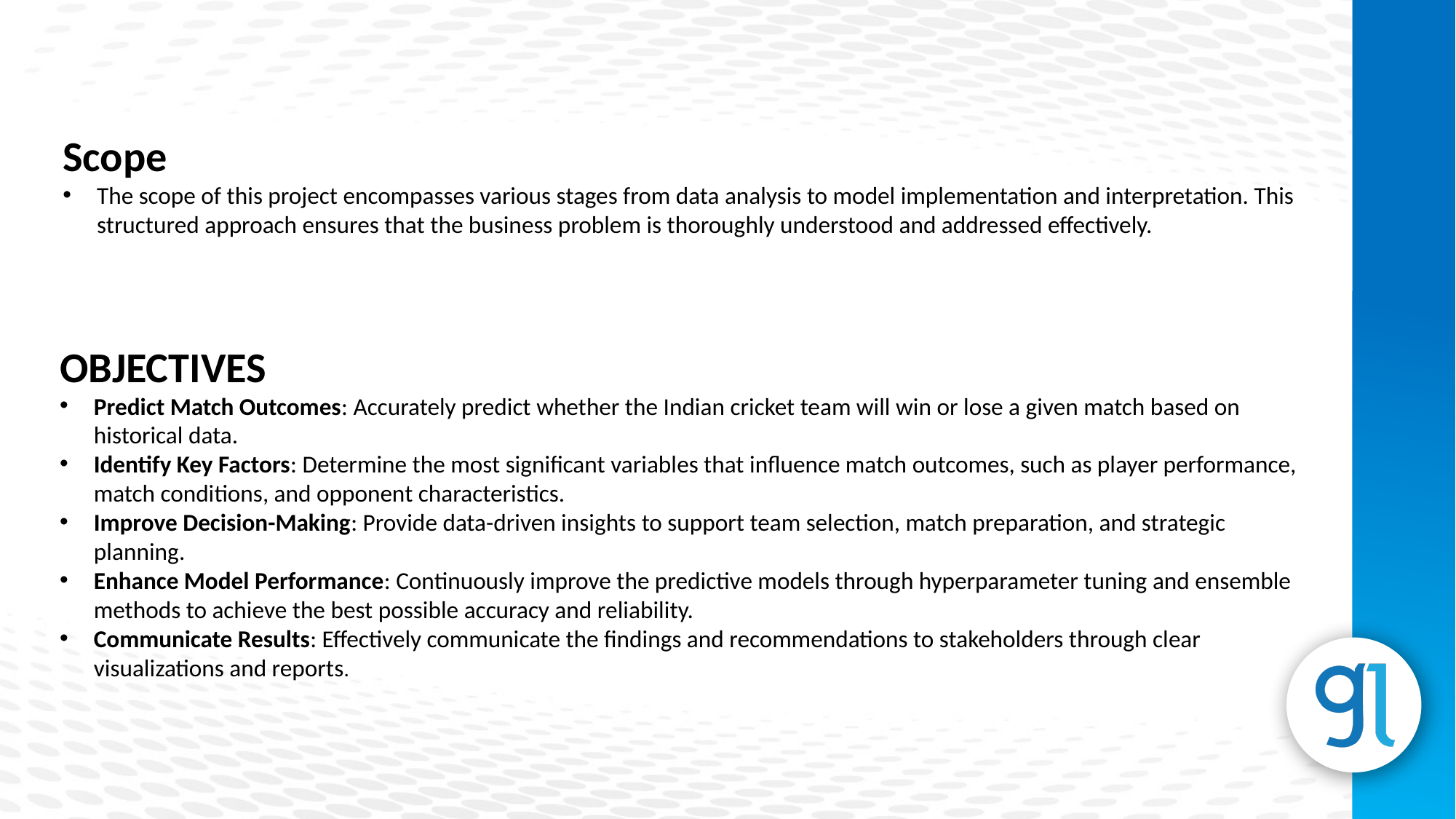

Scope
The scope of this project encompasses various stages from data analysis to model implementation and interpretation. This structured approach ensures that the business problem is thoroughly understood and addressed effectively.

OBJECTIVES
Predict Match Outcomes: Accurately predict whether the Indian cricket team will win or lose a given match based on historical data.
Identify Key Factors: Determine the most significant variables that influence match outcomes, such as player performance, match conditions, and opponent characteristics.
Improve Decision-Making: Provide data-driven insights to support team selection, match preparation, and strategic planning.
Enhance Model Performance: Continuously improve the predictive models through hyperparameter tuning and ensemble methods to achieve the best possible accuracy and reliability.
Communicate Results: Effectively communicate the findings and recommendations to stakeholders through clear visualizations and reports.